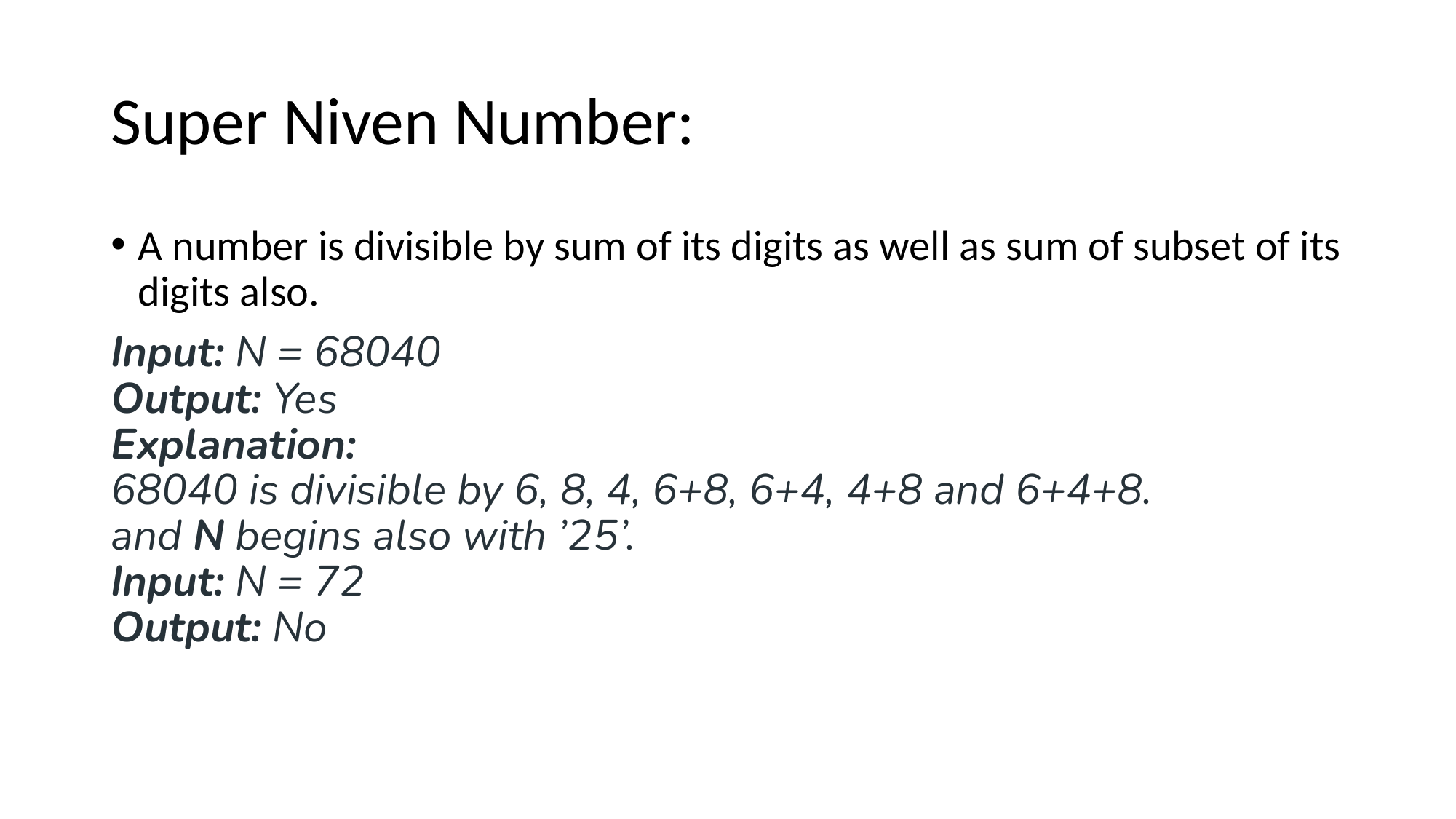

# Super Niven Number:
A number is divisible by sum of its digits as well as sum of subset of its digits also.
Input: N = 68040 
Output: Yes 
Explanation: 
68040 is divisible by 6, 8, 4, 6+8, 6+4, 4+8 and 6+4+8. 
and N begins also with ’25’.
Input: N = 72 
Output: No